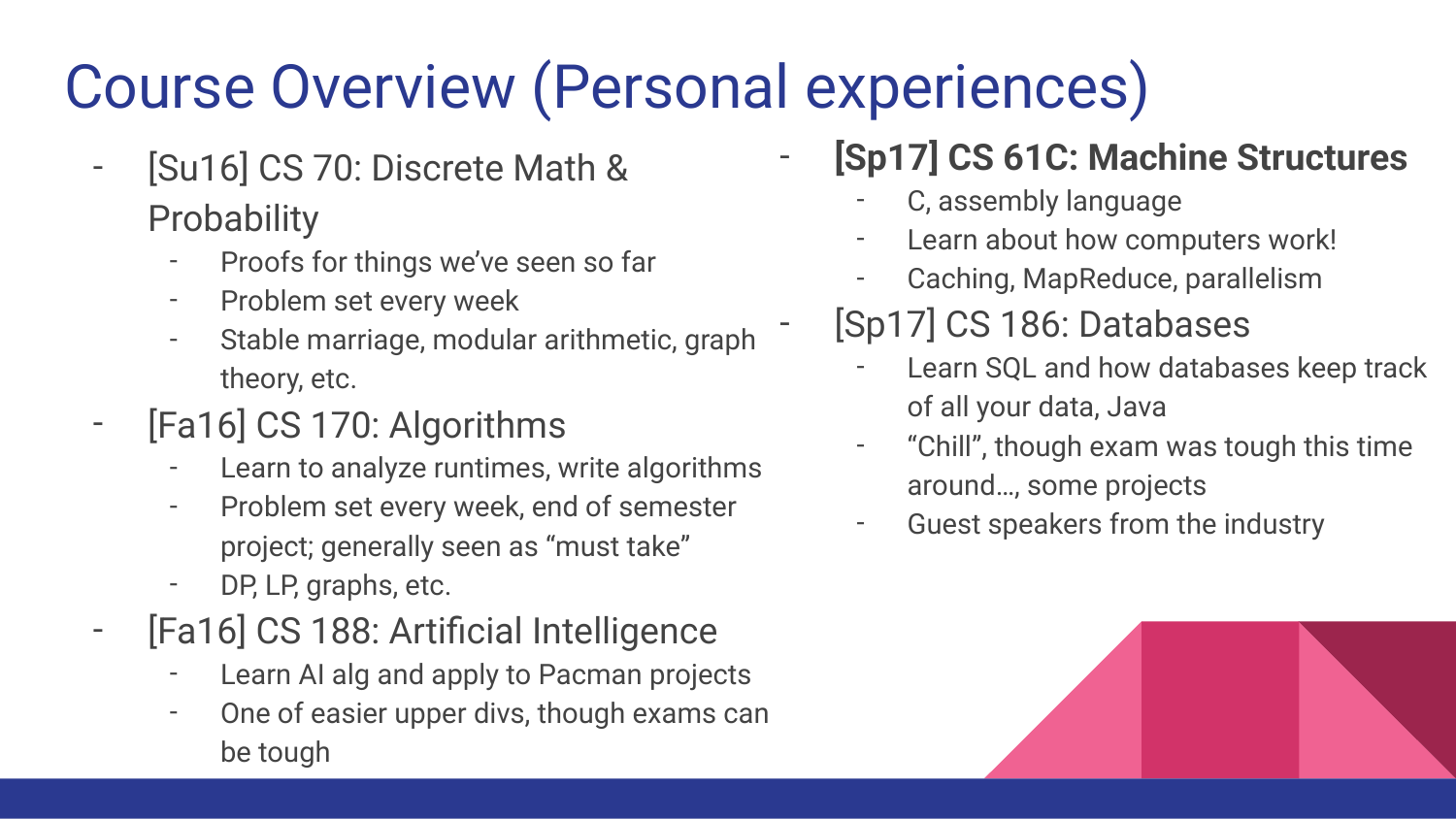

# Course Overview (Personal experiences)
[Sp17] CS 61C: Machine Structures
C, assembly language
Learn about how computers work!
Caching, MapReduce, parallelism
[Sp17] CS 186: Databases
Learn SQL and how databases keep track of all your data, Java
“Chill”, though exam was tough this time around…, some projects
Guest speakers from the industry

[Su16] CS 70: Discrete Math & Probability
Proofs for things we’ve seen so far
Problem set every week
Stable marriage, modular arithmetic, graph theory, etc.
[Fa16] CS 170: Algorithms
Learn to analyze runtimes, write algorithms
Problem set every week, end of semester project; generally seen as “must take”
DP, LP, graphs, etc.
[Fa16] CS 188: Artificial Intelligence
Learn AI alg and apply to Pacman projects
One of easier upper divs, though exams can be tough